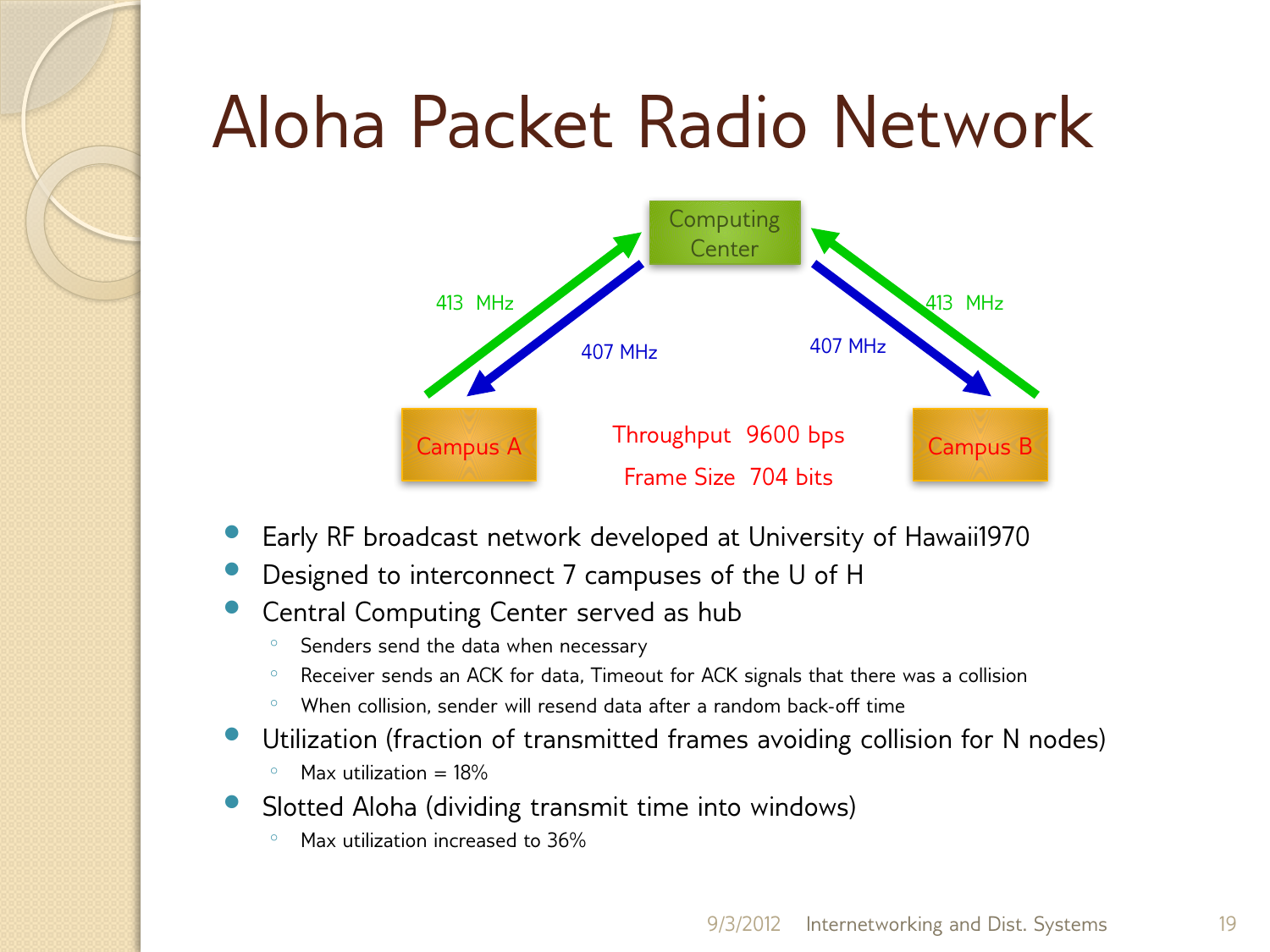

# Aloha Packet Radio Network
Computing
Center

413  MHz
413  MHz
407 MHz
407 MHz
Campus A
Campus B
Throughput  9600 bps
Frame Size  704 bits
Early RF broadcast network developed at University of Hawaii1970
Designed to interconnect 7 campuses of the U of H
Central Computing Center served as hub
Senders send the data when necessary
Receiver sends an ACK for data, Timeout for ACK signals that there was a collision
When collision, sender will resend data after a random back-off time
Utilization (fraction of transmitted frames avoiding collision for N nodes)
Max utilization = 18%
Slotted Aloha (dividing transmit time into windows)
Max utilization increased to 36%

9/3/2012
Internetworking and Dist. Systems
19